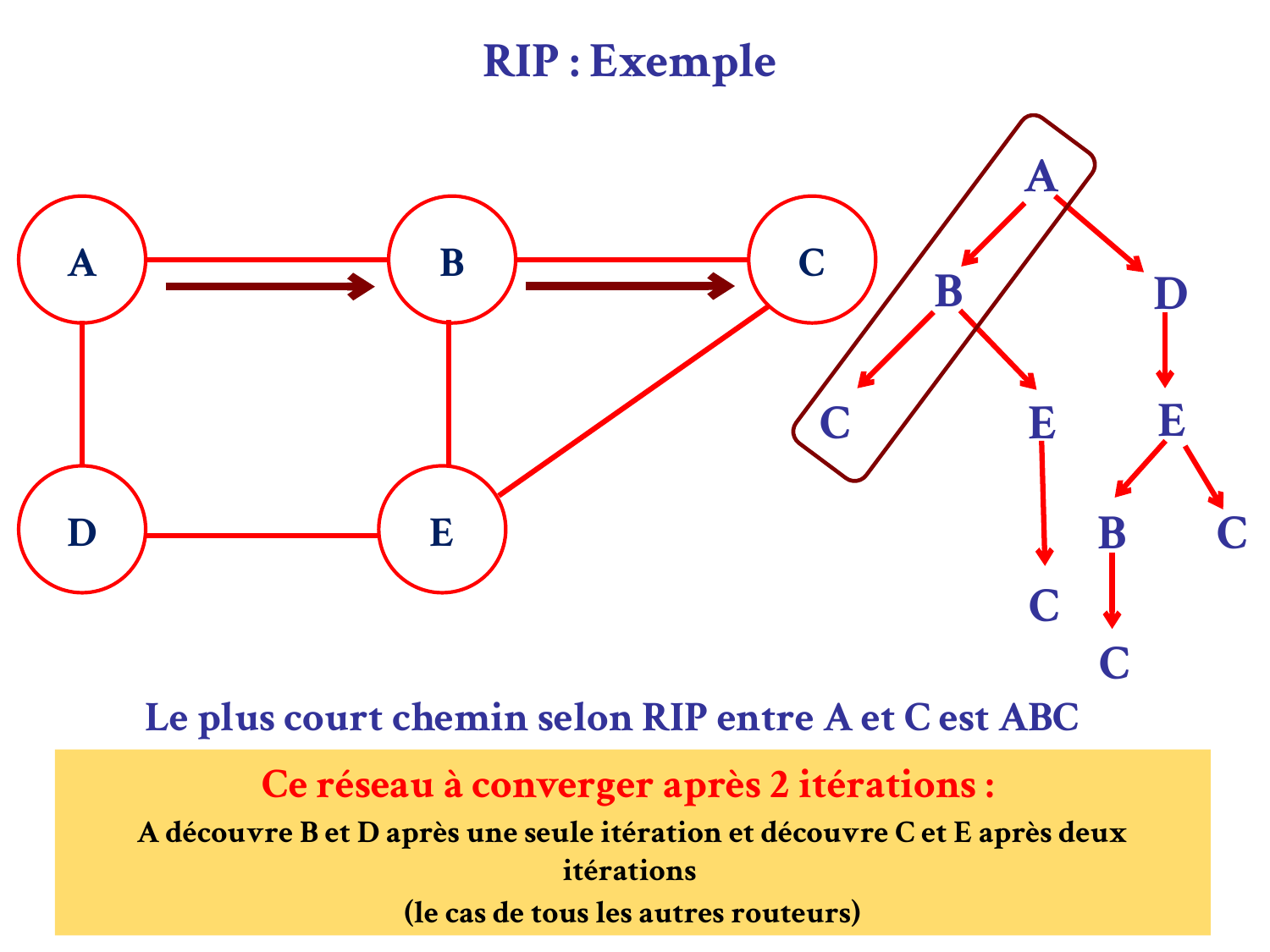

# RIP : Exemple
A
A
B
C
D
E
B
D

E
C
E
C
B
C
C
Le plus court chemin selon RIP entre A et C est ABC
Ce réseau à converger après 2 itérations :
A découvre B et D après une seule itération et découvre C et E après deux itérations
(le cas de tous les autres routeurs)
28